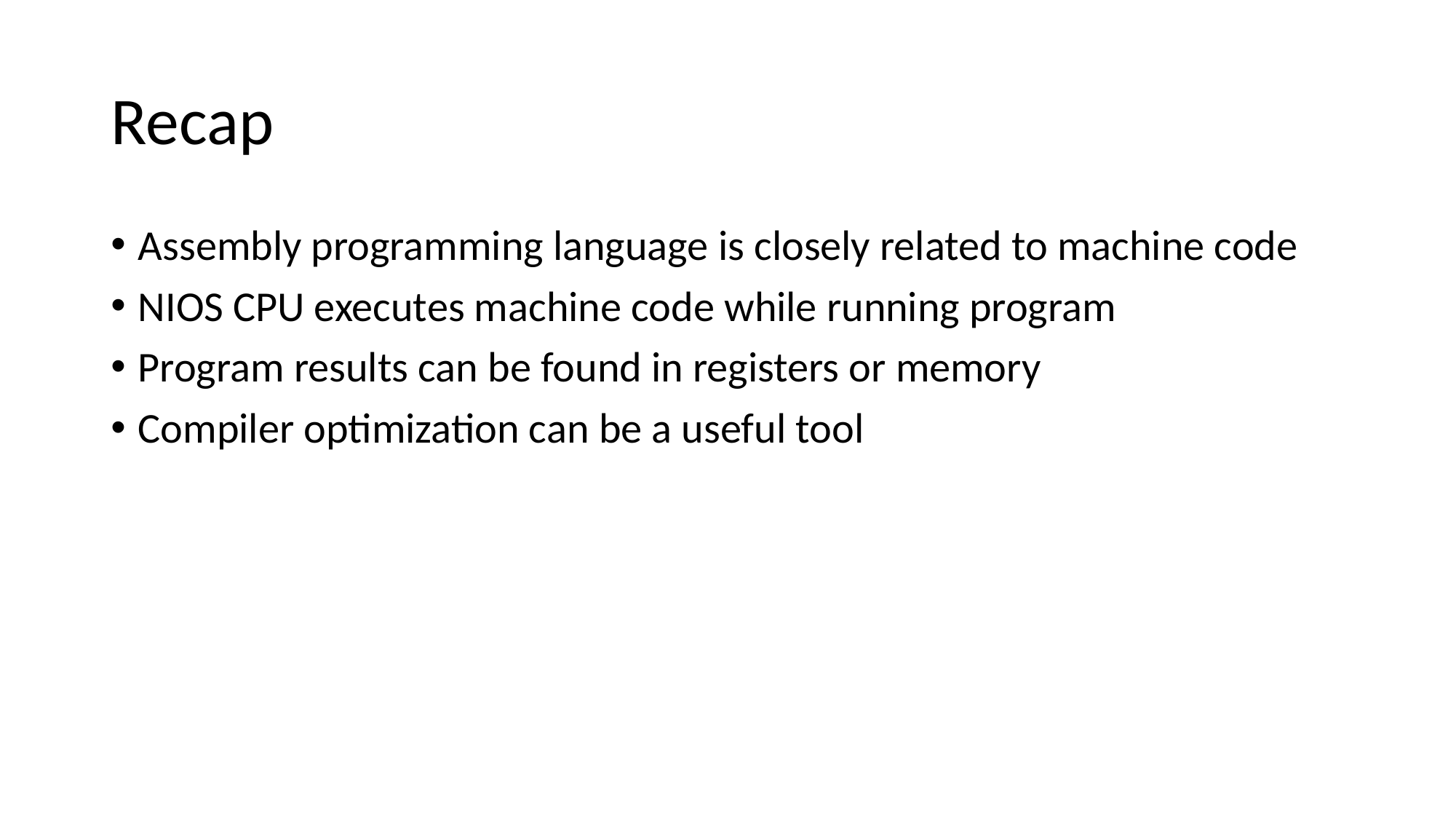

# Recap
Assembly programming language is closely related to machine code
NIOS CPU executes machine code while running program
Program results can be found in registers or memory
Compiler optimization can be a useful tool